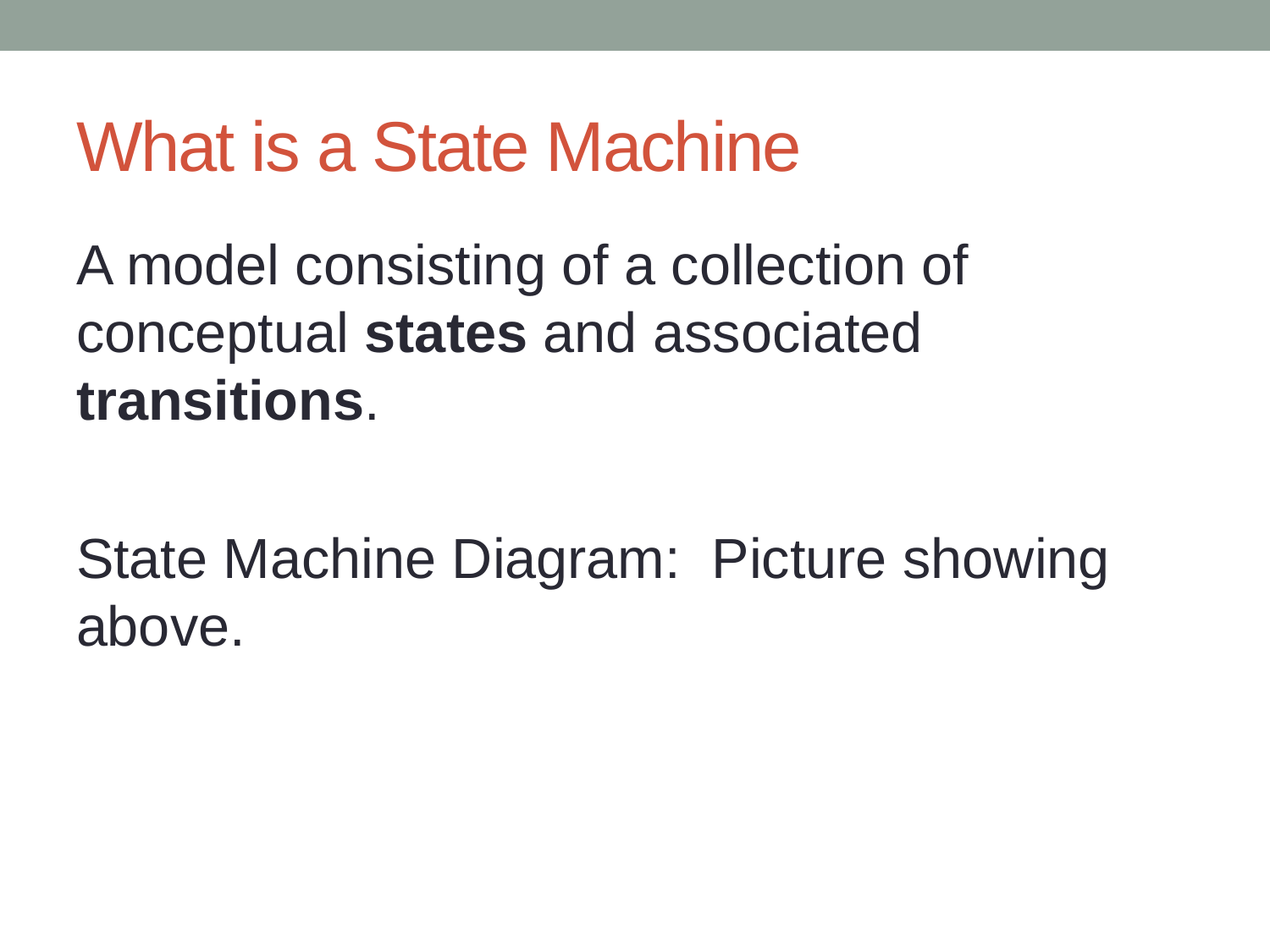

# What is a State Machine
A model consisting of a collection of conceptual states and associated transitions.

State Machine Diagram:  Picture showing above.